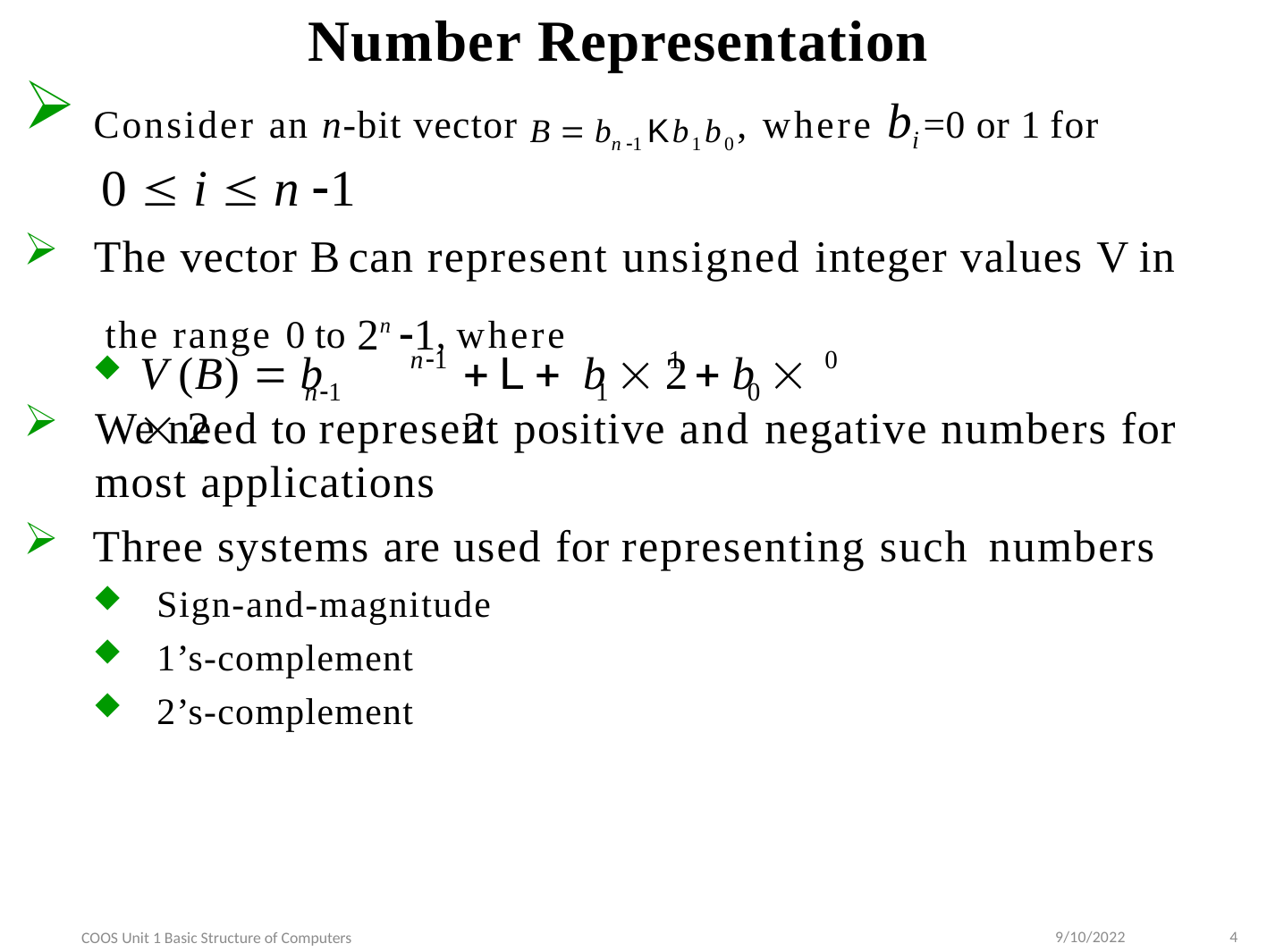

# Number Representation
Consider an n-bit vector B = bn −1 Kb1b0, where bi =0 or 1 for
0 ≤ i ≤ n −1
The vector B can represent unsigned integer values V in  the range 0 to 2n −1, where
n−1
1
0
V (B) = b	× 2
+L+ b × 2	+ b	× 2
n−1	1	0
We need to represent positive and negative numbers for  most applications
Three systems are used for representing such numbers
Sign-and-magnitude
1’s-complement
2’s-complement
9/10/2022
4
COOS Unit 1 Basic Structure of Computers